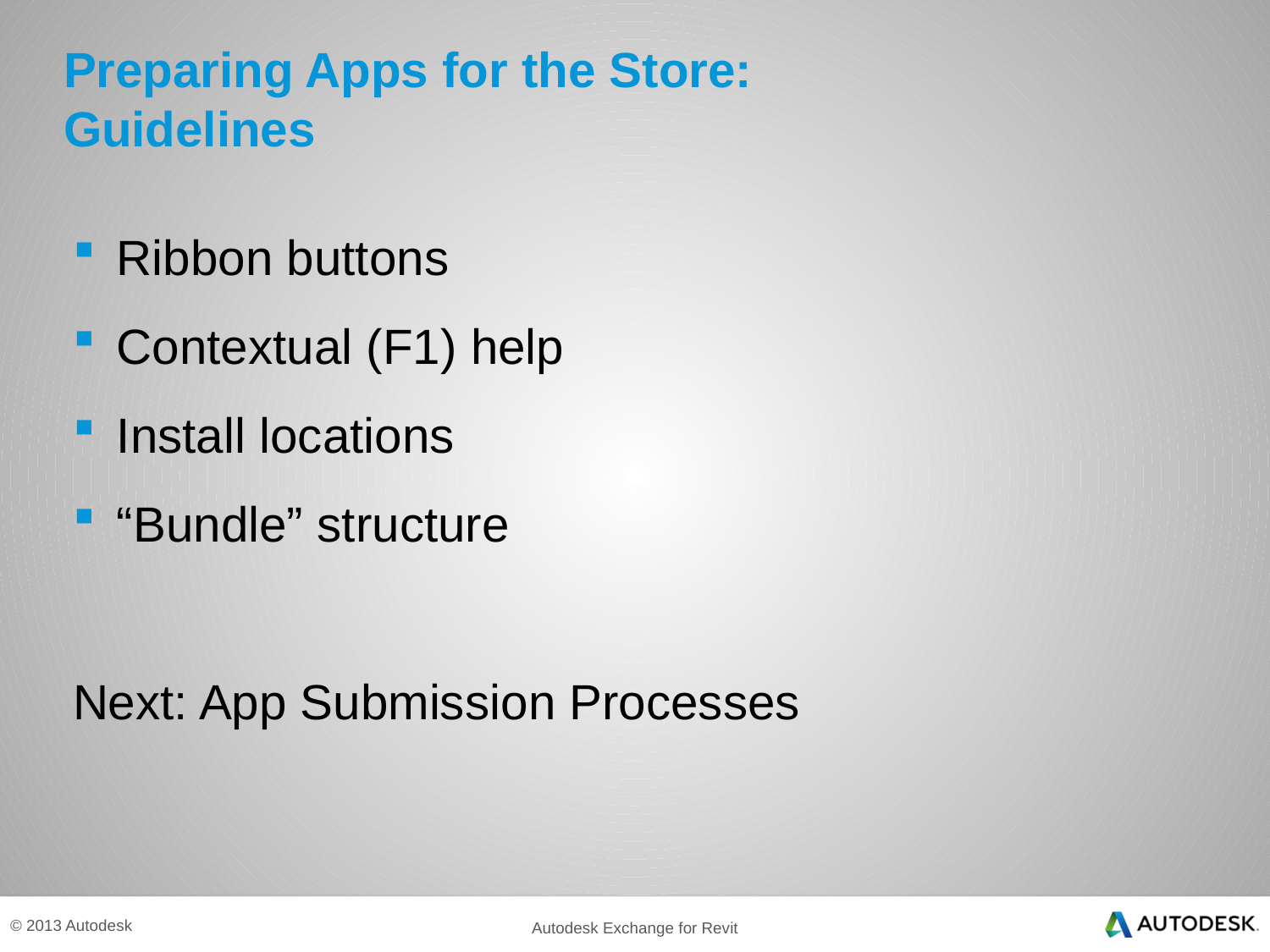

# Preparing Apps for the Store: Guidelines
Ribbon buttons
Contextual (F1) help
Install locations
“Bundle” structure

Next: App Submission Processes